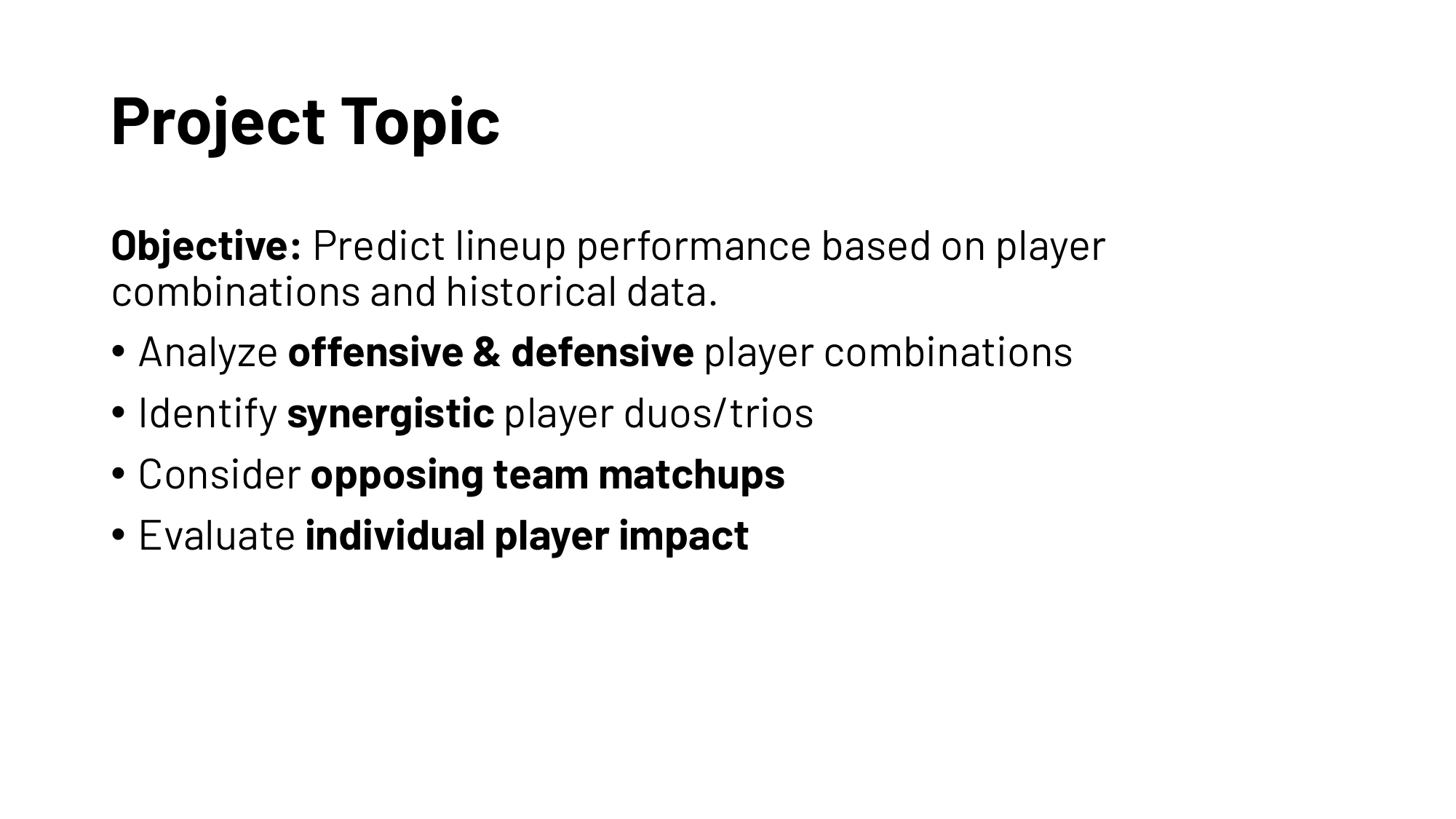

# Project Topic
Objective: Predict lineup performance based on player combinations and historical data.
Analyze offensive & defensive player combinations
Identify synergistic player duos/trios
Consider opposing team matchups
Evaluate individual player impact